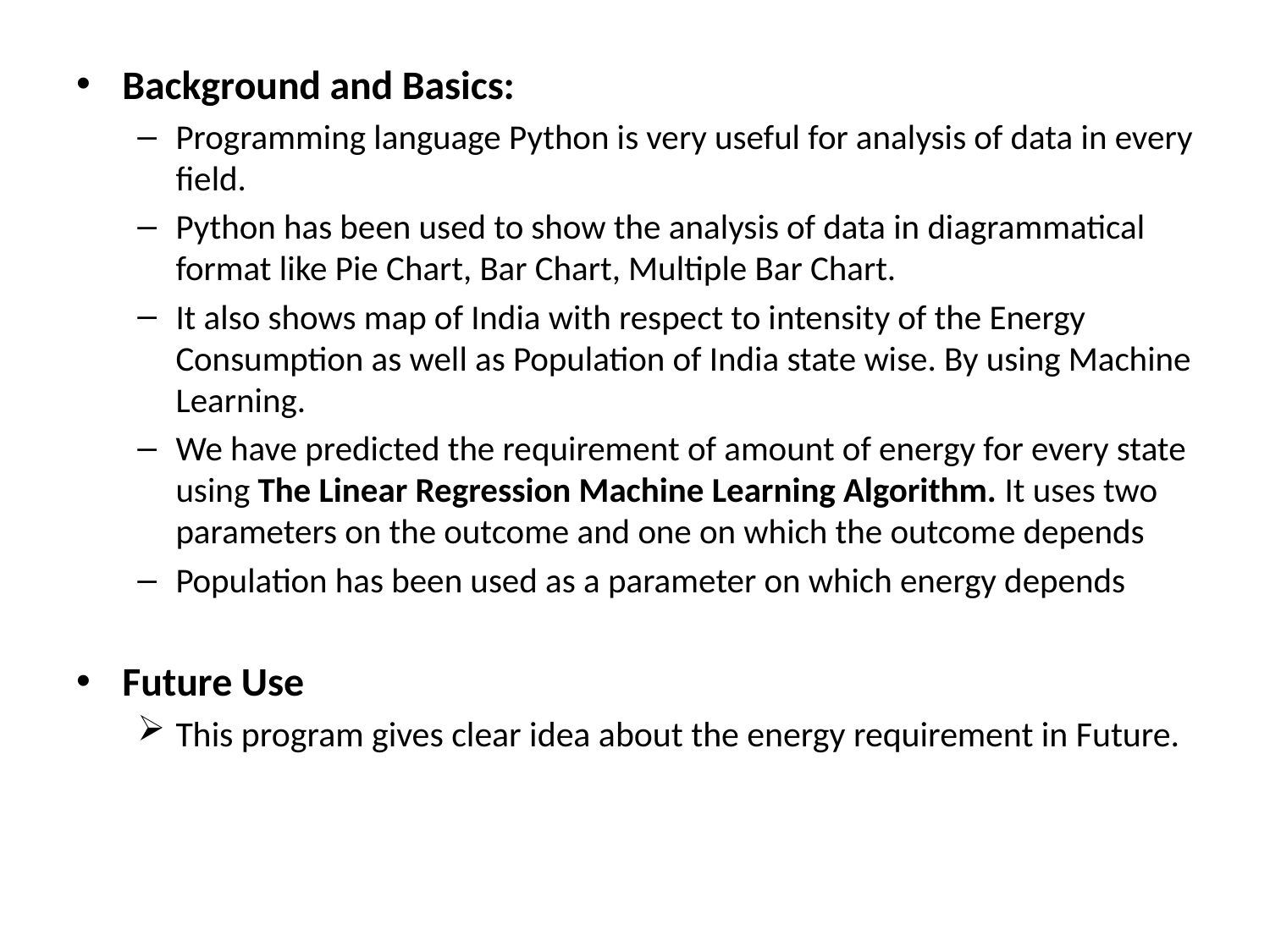

Background and Basics:
Programming language Python is very useful for analysis of data in every field.
Python has been used to show the analysis of data in diagrammatical format like Pie Chart, Bar Chart, Multiple Bar Chart.
It also shows map of India with respect to intensity of the Energy Consumption as well as Population of India state wise. By using Machine Learning.
We have predicted the requirement of amount of energy for every state using The Linear Regression Machine Learning Algorithm. It uses two parameters on the outcome and one on which the outcome depends
Population has been used as a parameter on which energy depends

Future Use
	This program gives clear idea about the energy requirement in Future.